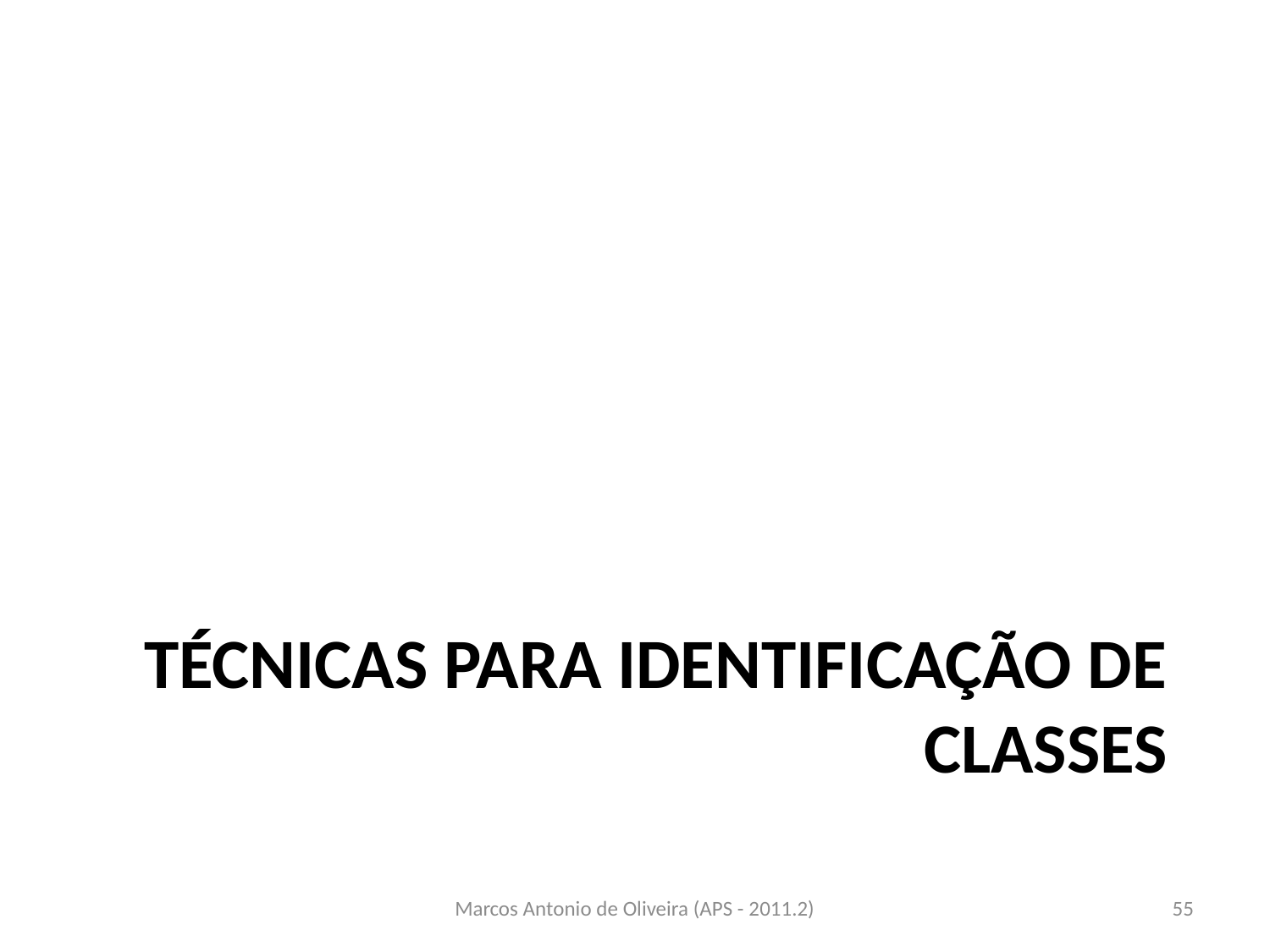

# Técnicas para identificação de classes
Marcos Antonio de Oliveira (APS - 2011.2)
55